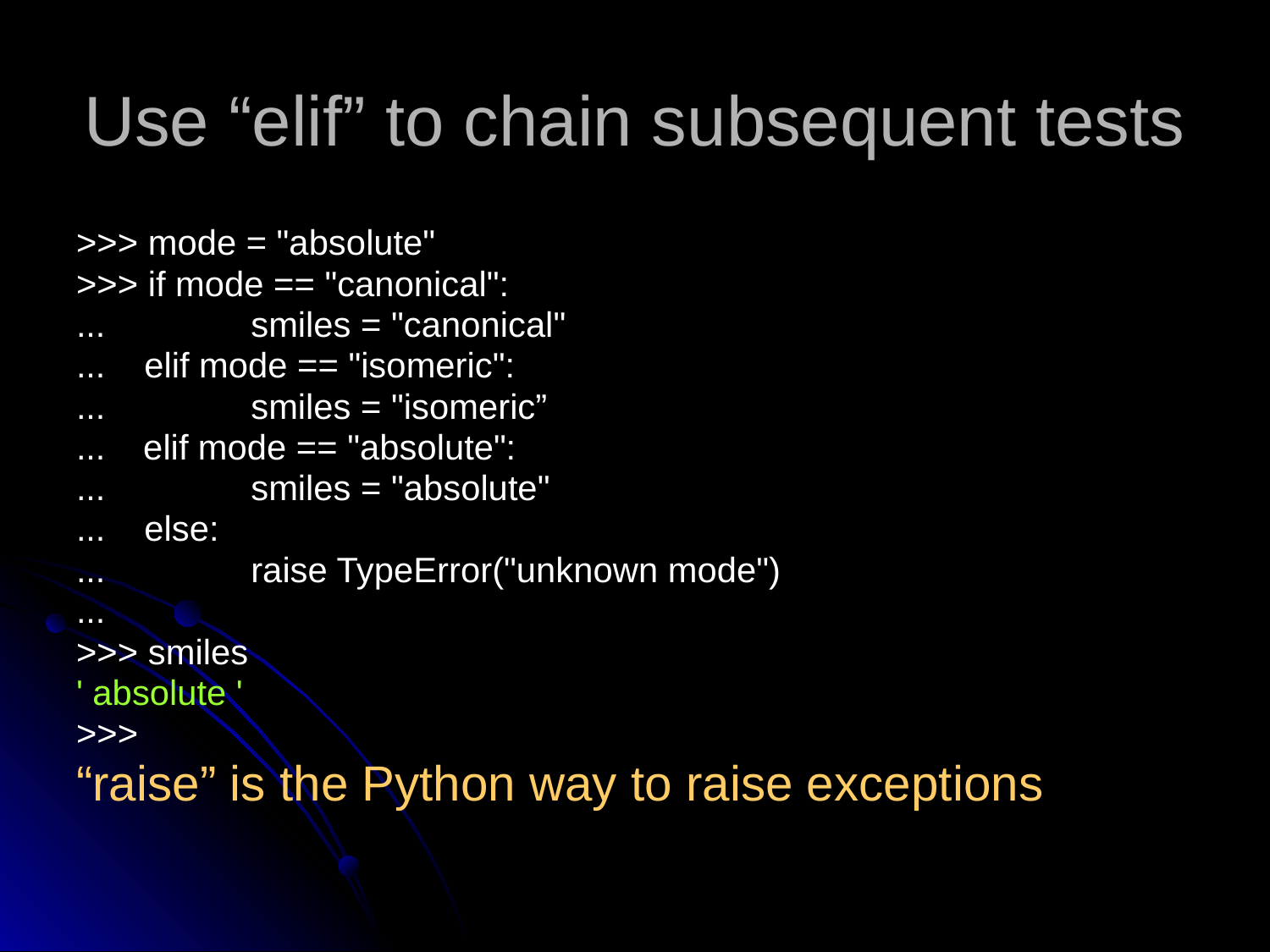

# Use “elif” to chain subsequent tests
>>> mode = "absolute"
>>> if mode == "canonical":
... 		smiles = "canonical"
...    elif mode == "isomeric":
... 		smiles = "isomeric”
... 	  elif mode == "absolute":
... 		smiles = "absolute"
...    else:
... 		raise TypeError("unknown mode")
...
>>> smiles
' absolute '
>>>
“raise” is the Python way to raise exceptions